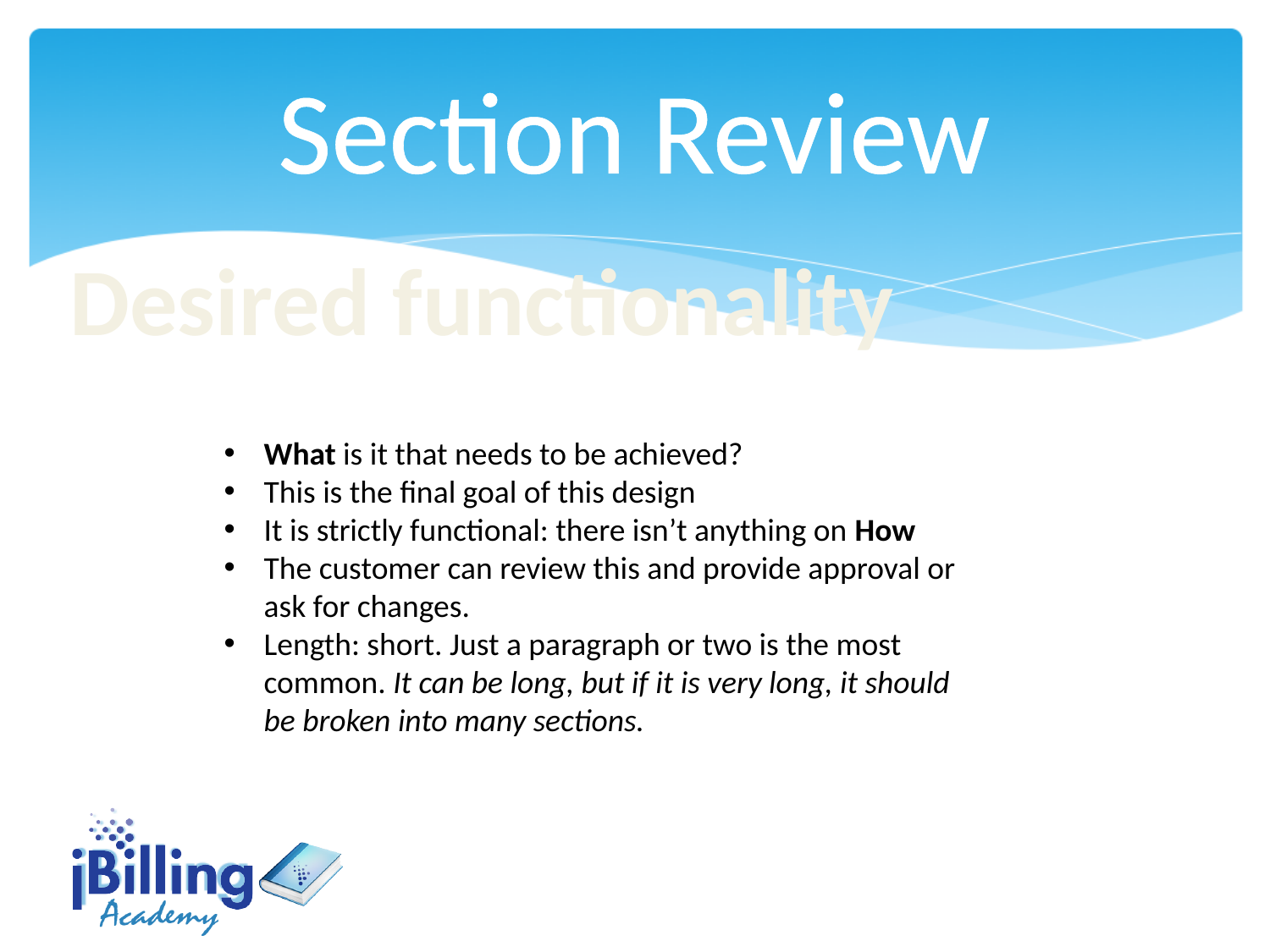

Section Review
 Desired functionality
What is it that needs to be achieved?
This is the final goal of this design
It is strictly functional: there isn’t anything on How
The customer can review this and provide approval or ask for changes.
Length: short. Just a paragraph or two is the most common. It can be long, but if it is very long, it should be broken into many sections.